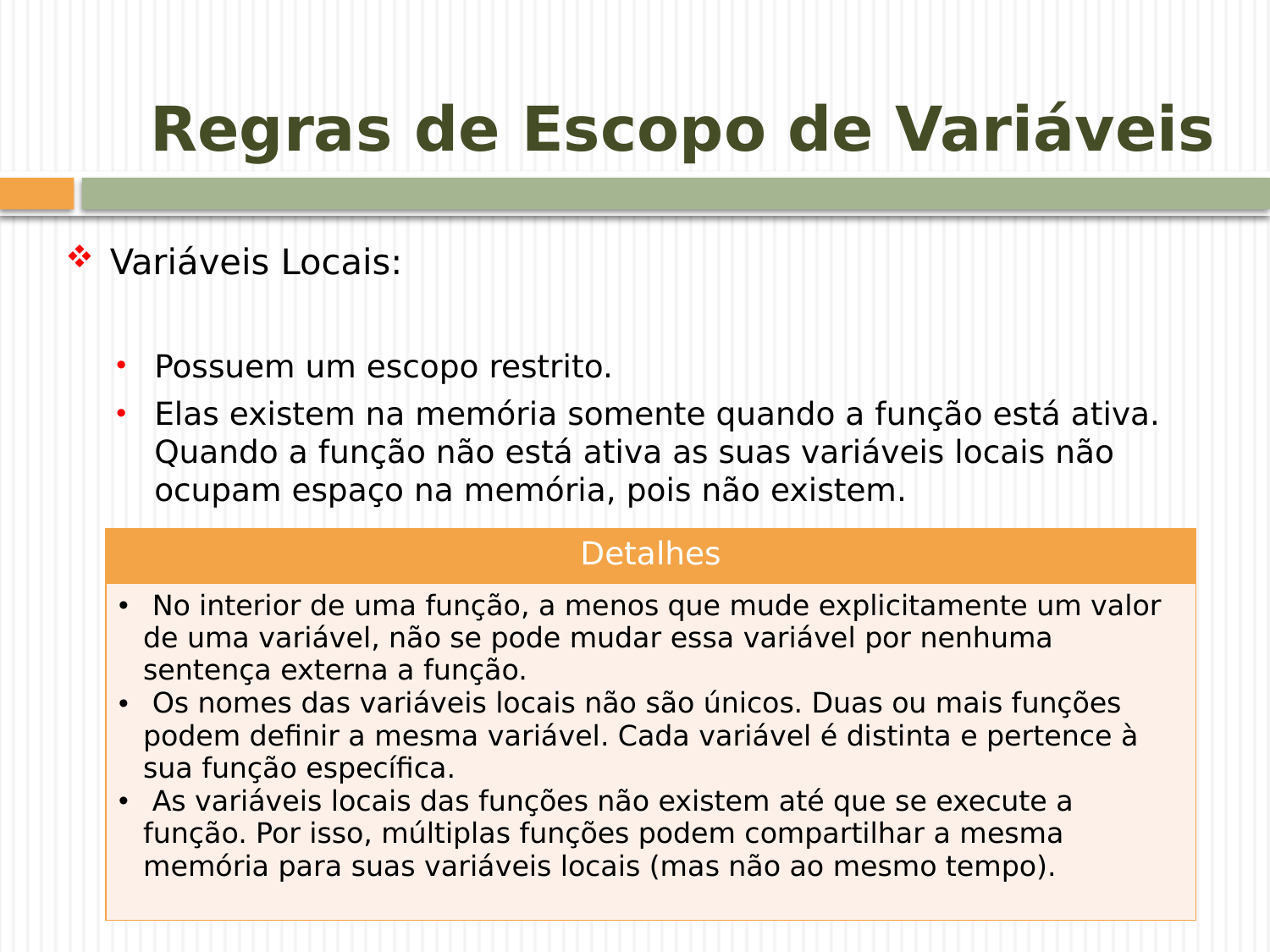

Regras de Escopo de Variáveis
Variáveis Locais:

Possuem um escopo restrito.
Elas existem na memória somente quando a função está ativa. Quando a função não está ativa as suas variáveis locais não ocupam espaço na memória, pois não existem.
| Detalhes |
| --- |
| No interior de uma função, a menos que mude explicitamente um valor de uma variável, não se pode mudar essa variável por nenhuma sentença externa a função. Os nomes das variáveis locais não são únicos. Duas ou mais funções podem definir a mesma variável. Cada variável é distinta e pertence à sua função específica. As variáveis locais das funções não existem até que se execute a função. Por isso, múltiplas funções podem compartilhar a mesma memória para suas variáveis locais (mas não ao mesmo tempo). |